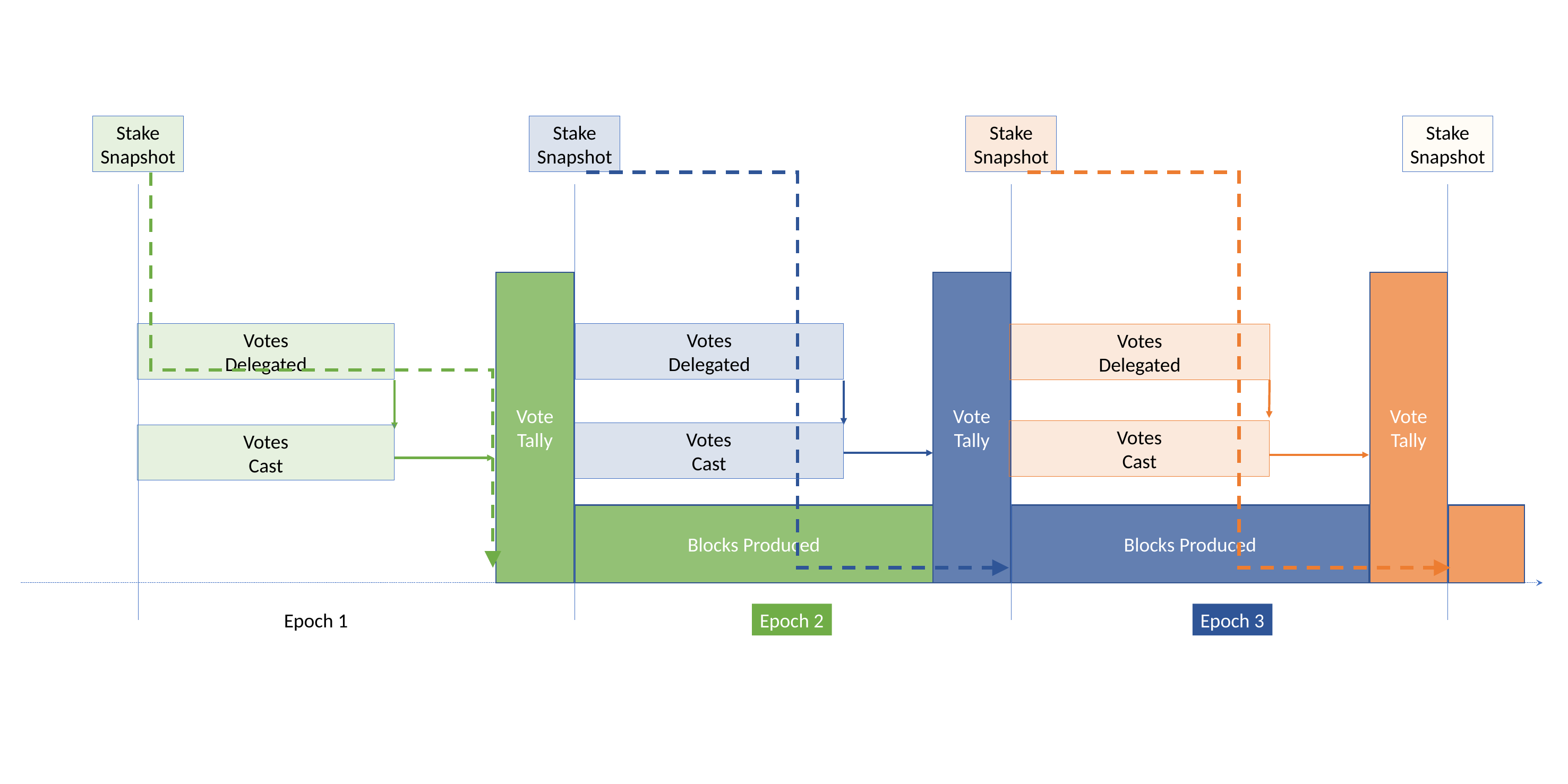

Stake
Snapshot
Stake
Snapshot
Stake
Snapshot
Stake
Snapshot
Vote
Tally
Vote
Tally
Vote
Tally
Votes
Delegated
Votes
Delegated
Votes
Delegated
Blocks Produced
Blocks Produced
Votes
Cast
Votes
Cast
Votes
Cast

Epoch 1
Epoch 2
Epoch 3